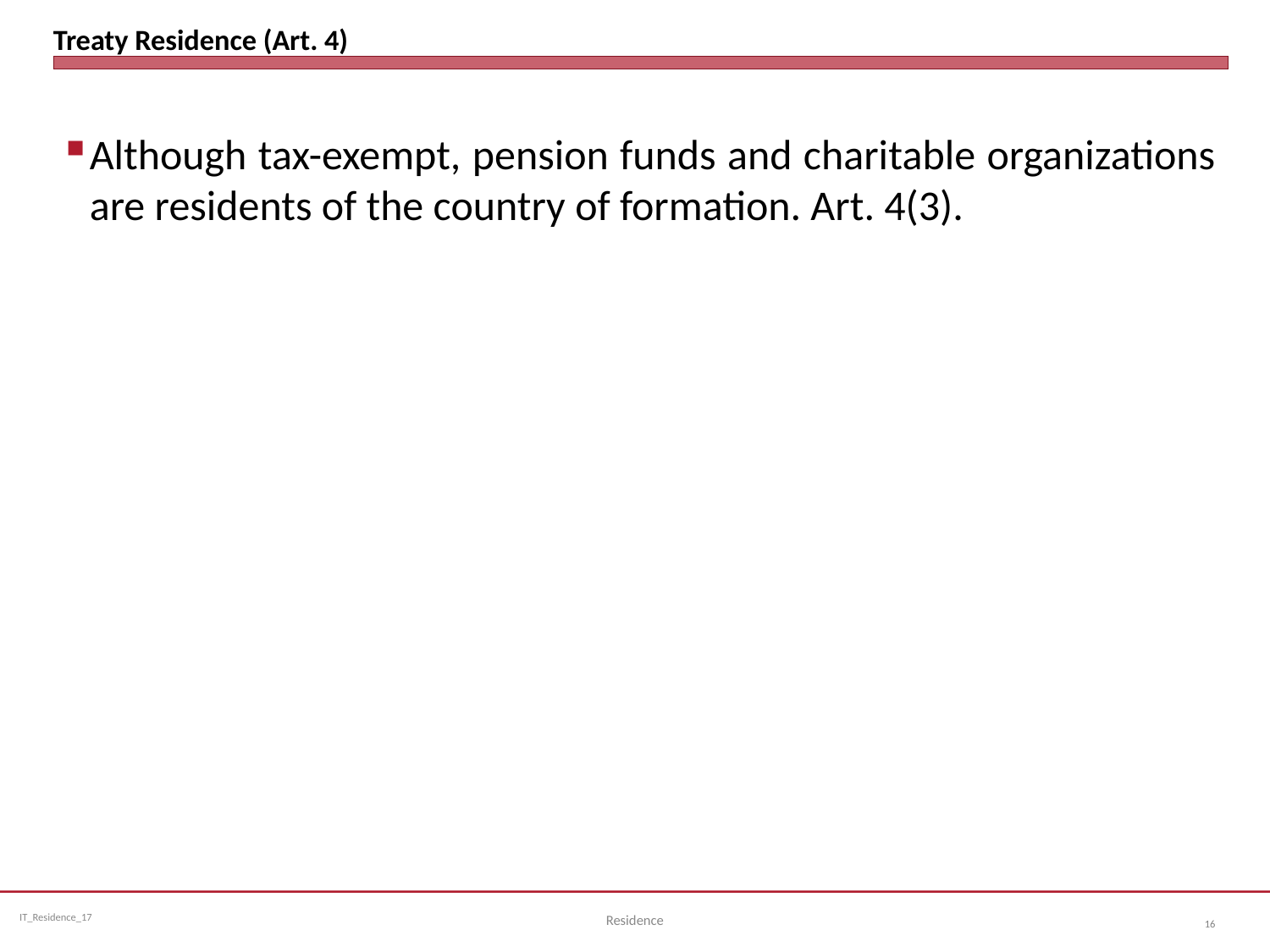

# Treaty Residence (Art. 4)

Although tax-exempt, pension funds and charitable organizations are residents of the country of formation. Art. 4(3).
Residence
16